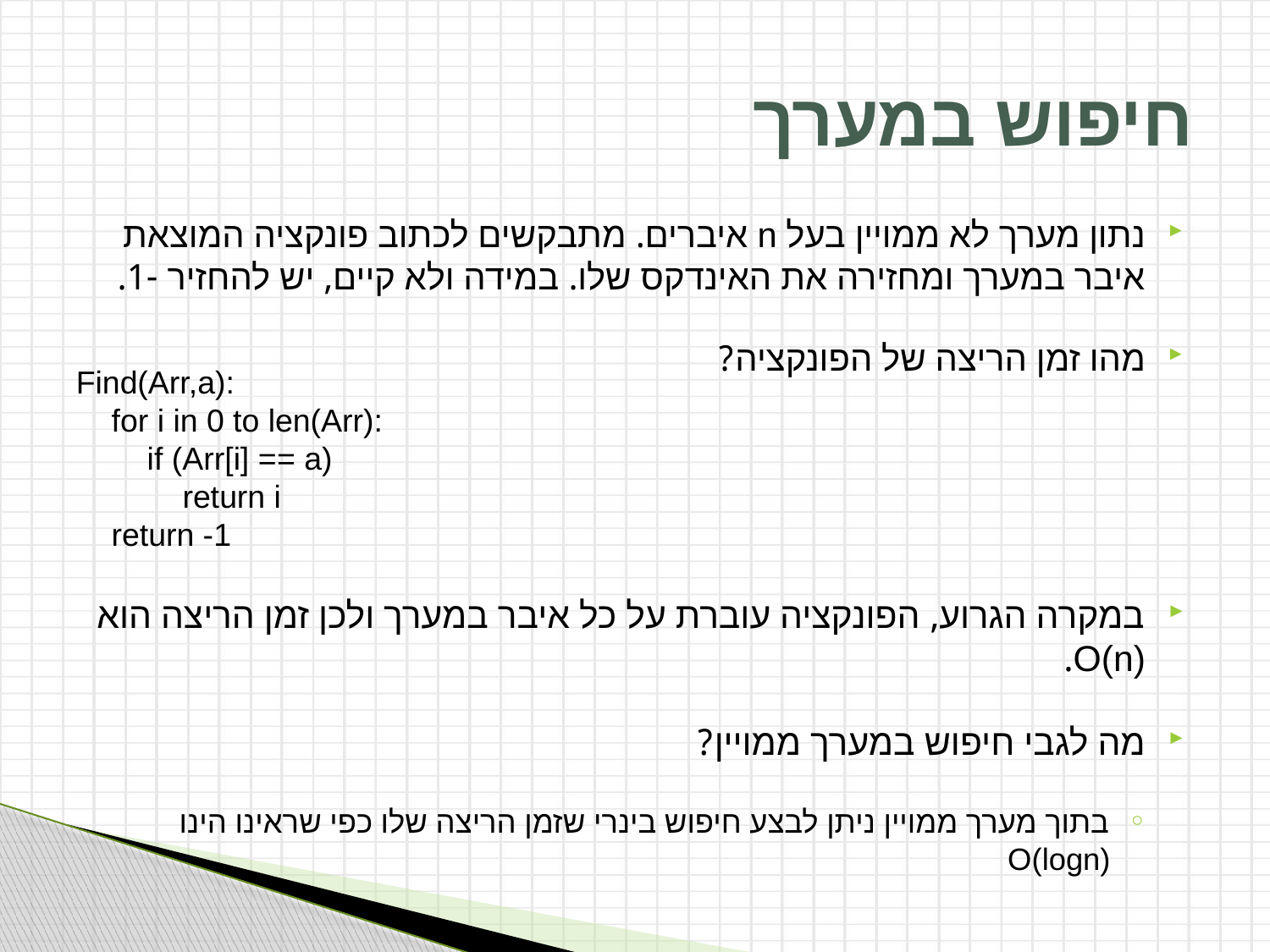

# חיפוש במערך
נתון מערך לא ממויין בעל n איברים. מתבקשים לכתוב פונקציה המוצאת איבר במערך ומחזירה את האינדקס שלו. במידה ולא קיים, יש להחזיר -1.
מהו זמן הריצה של הפונקציה?
Find(Arr,a):
    for i in 0 to len(Arr):
        if (Arr[i] == a)
            return i
    return -1
במקרה הגרוע, הפונקציה עוברת על כל איבר במערך ולכן זמן הריצה הוא O(n).
מה לגבי חיפוש במערך ממויין?
בתוך מערך ממויין ניתן לבצע חיפוש בינרי שזמן הריצה שלו כפי שראינו הינו O(logn)